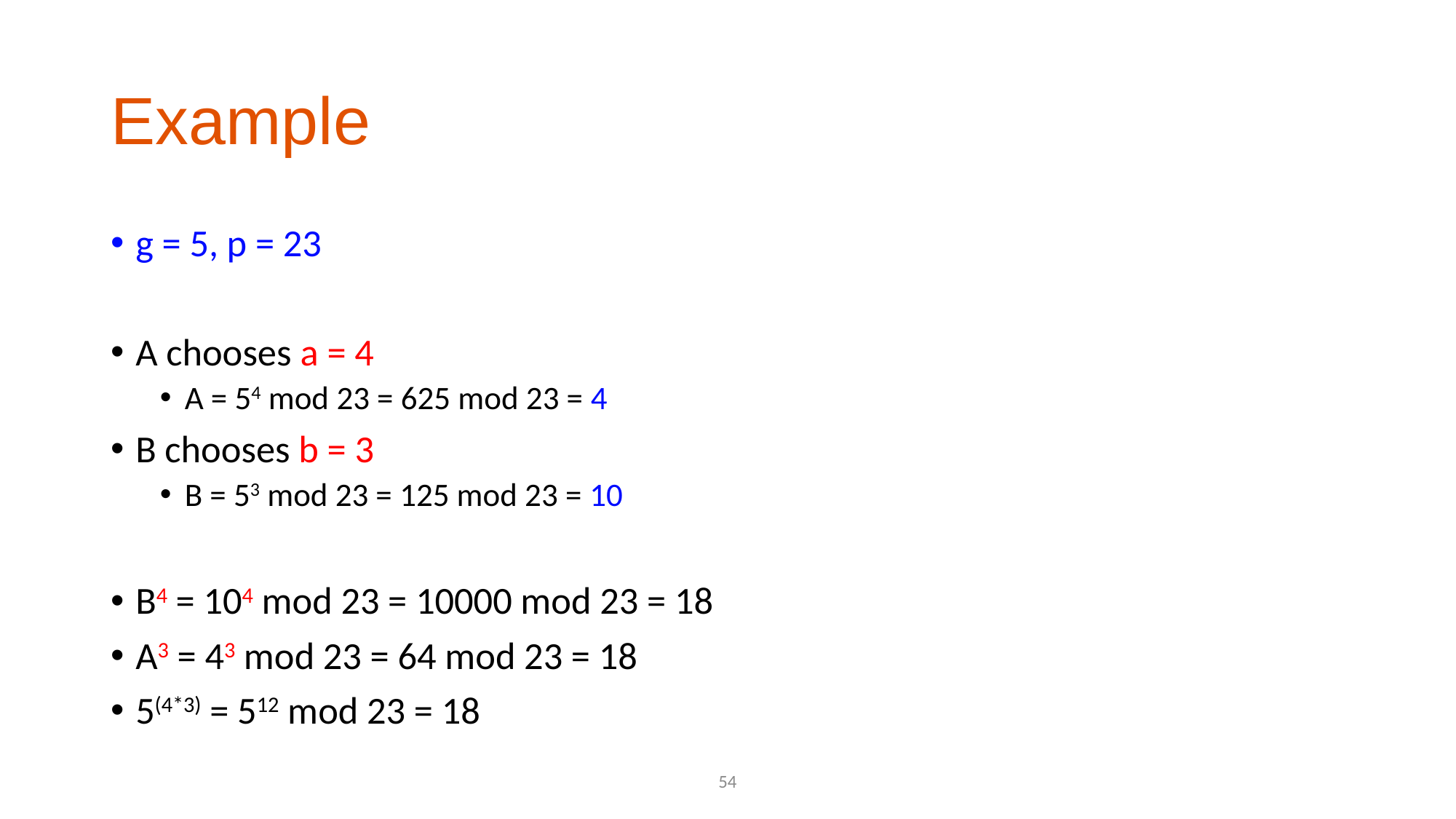

# Example
g = 5, p = 23

A chooses a = 4
A = 54 mod 23 = 625 mod 23 = 4
B chooses b = 3
B = 53 mod 23 = 125 mod 23 = 10

B4 = 104 mod 23 = 10000 mod 23 = 18
A3 = 43 mod 23 = 64 mod 23 = 18
5(4*3) = 512 mod 23 = 18
54